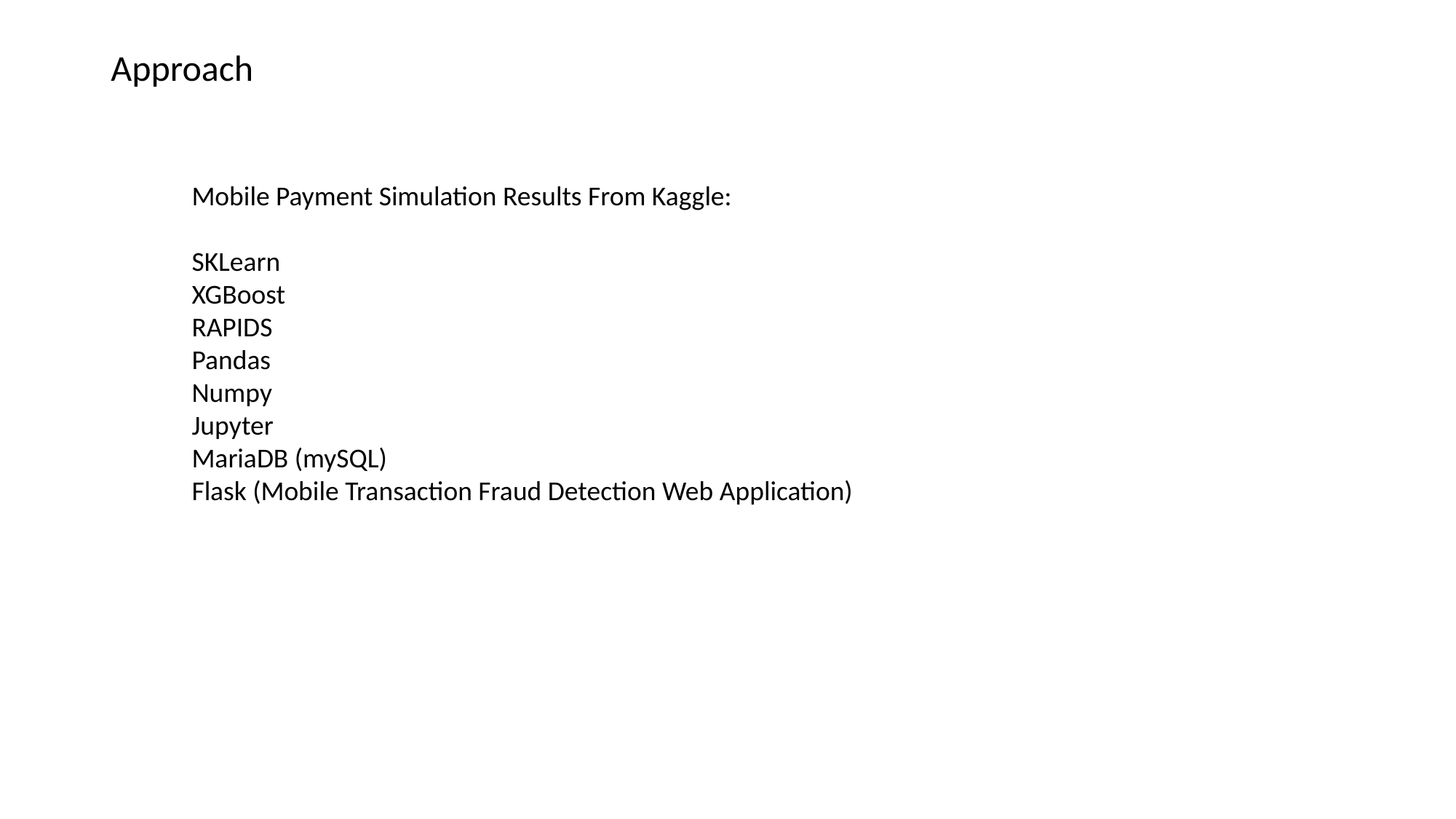

# Approach
Mobile Payment Simulation Results From Kaggle:

SKLearn
XGBoost
RAPIDS
Pandas
Numpy
Jupyter
MariaDB (mySQL)
Flask (Mobile Transaction Fraud Detection Web Application)